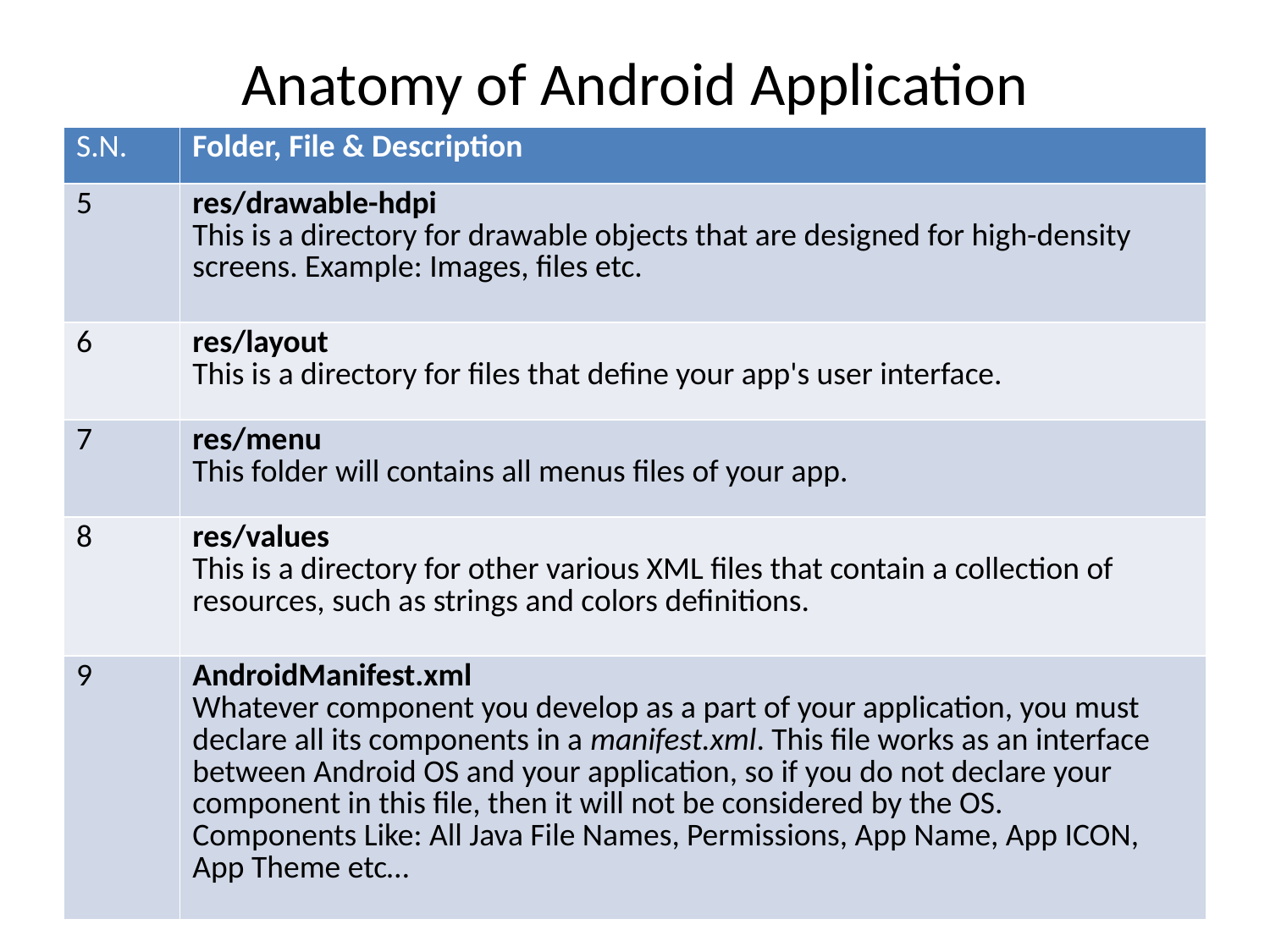

# Anatomy of Android Application
| S.N. | Folder, File & Description |
| --- | --- |
| 5 | res/drawable-hdpi This is a directory for drawable objects that are designed for high-density screens. Example: Images, files etc. |
| 6 | res/layout This is a directory for files that define your app's user interface. |
| 7 | res/menu This folder will contains all menus files of your app. |
| 8 | res/values This is a directory for other various XML files that contain a collection of resources, such as strings and colors definitions. |
| 9 | AndroidManifest.xml Whatever component you develop as a part of your application, you must declare all its components in a manifest.xml. This file works as an interface between Android OS and your application, so if you do not declare your component in this file, then it will not be considered by the OS.  Components Like: All Java File Names, Permissions, App Name, App ICON, App Theme etc… |